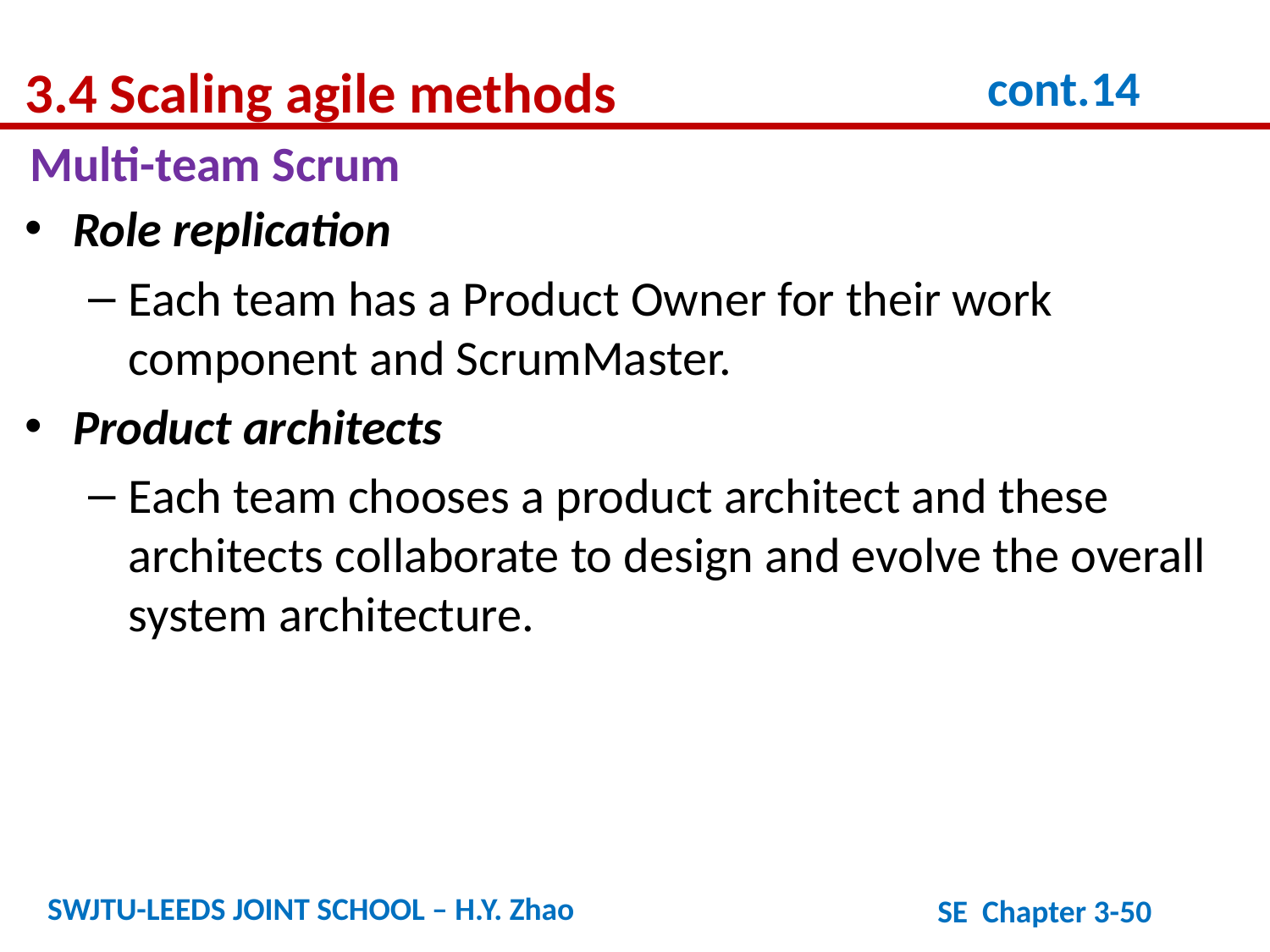

3.4 Scaling agile methods
cont.14
Multi-team Scrum
Role replication
Each team has a Product Owner for their work component and ScrumMaster.
Product architects
Each team chooses a product architect and these architects collaborate to design and evolve the overall system architecture.

SWJTU-LEEDS JOINT SCHOOL – H.Y. Zhao
SE  Chapter 3-50